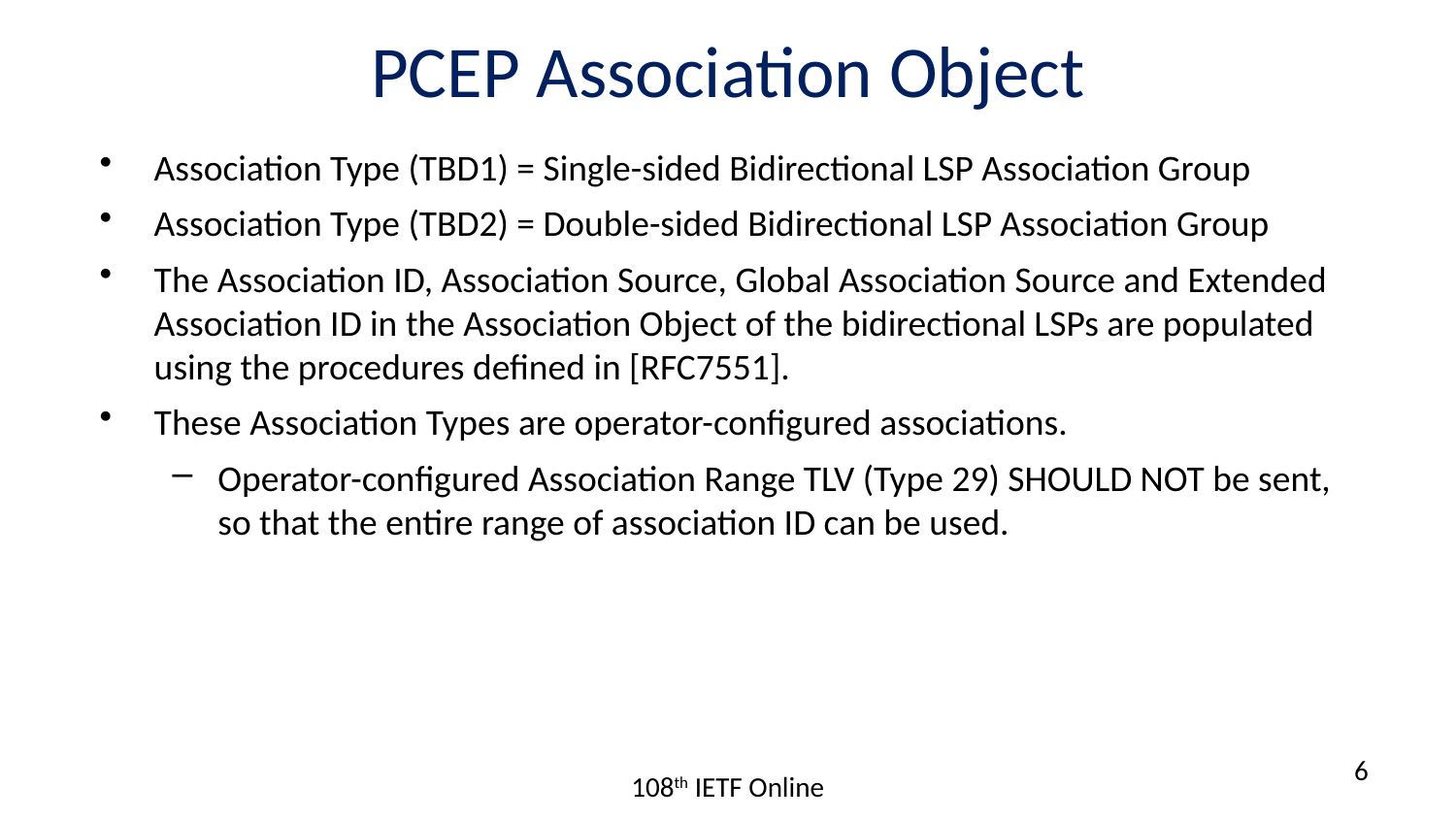

# PCEP Association Object
Association Type (TBD1) = Single-sided Bidirectional LSP Association Group
Association Type (TBD2) = Double-sided Bidirectional LSP Association Group
The Association ID, Association Source, Global Association Source and Extended Association ID in the Association Object of the bidirectional LSPs are populated using the procedures defined in [RFC7551].
These Association Types are operator-configured associations.
Operator-configured Association Range TLV (Type 29) SHOULD NOT be sent, so that the entire range of association ID can be used.
6
108th IETF Online